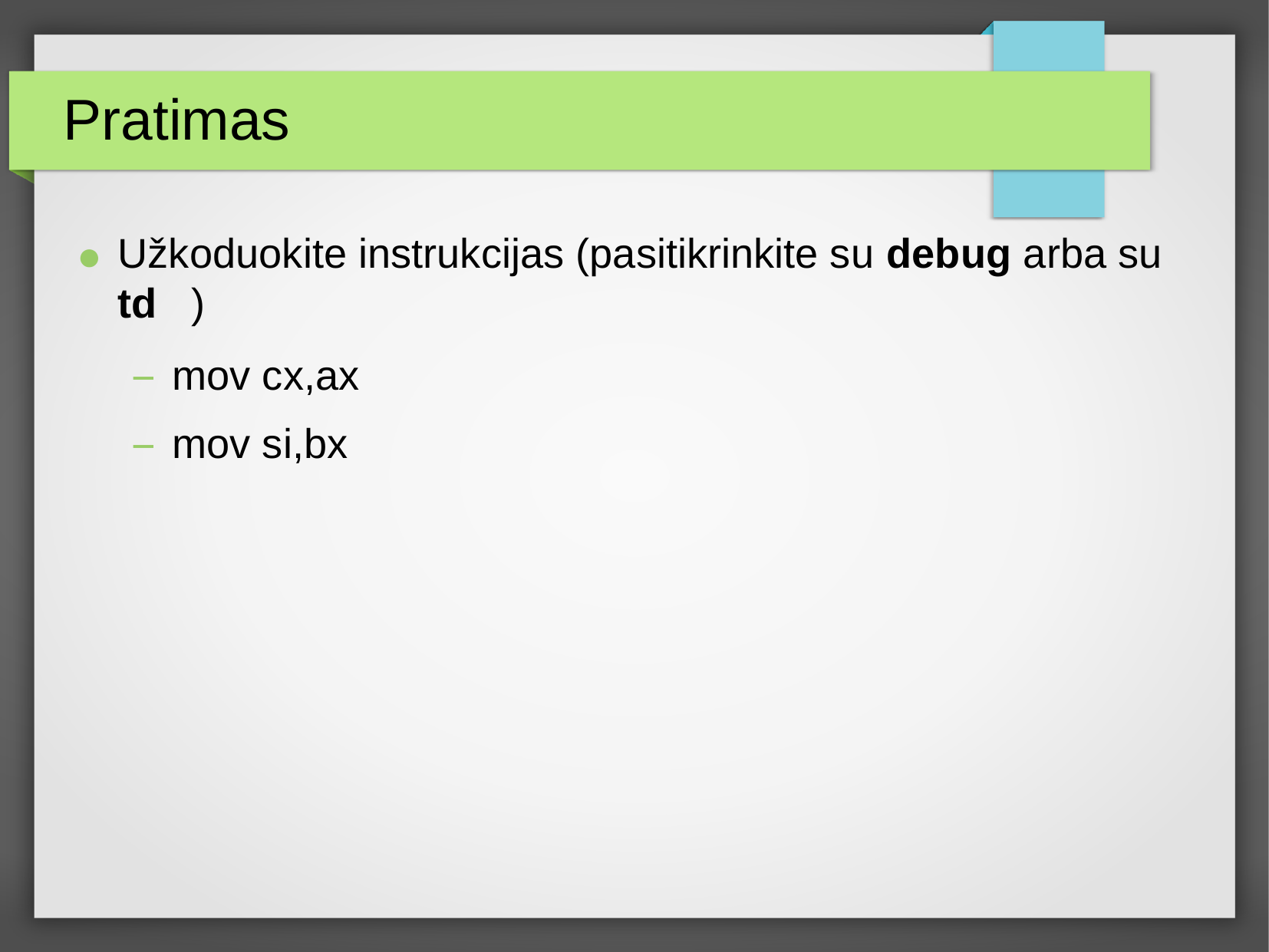

Pratimas
Užkoduokite instrukcijas (pasitikrinkite su debug arba su td   )
mov cx,ax
mov si,bx